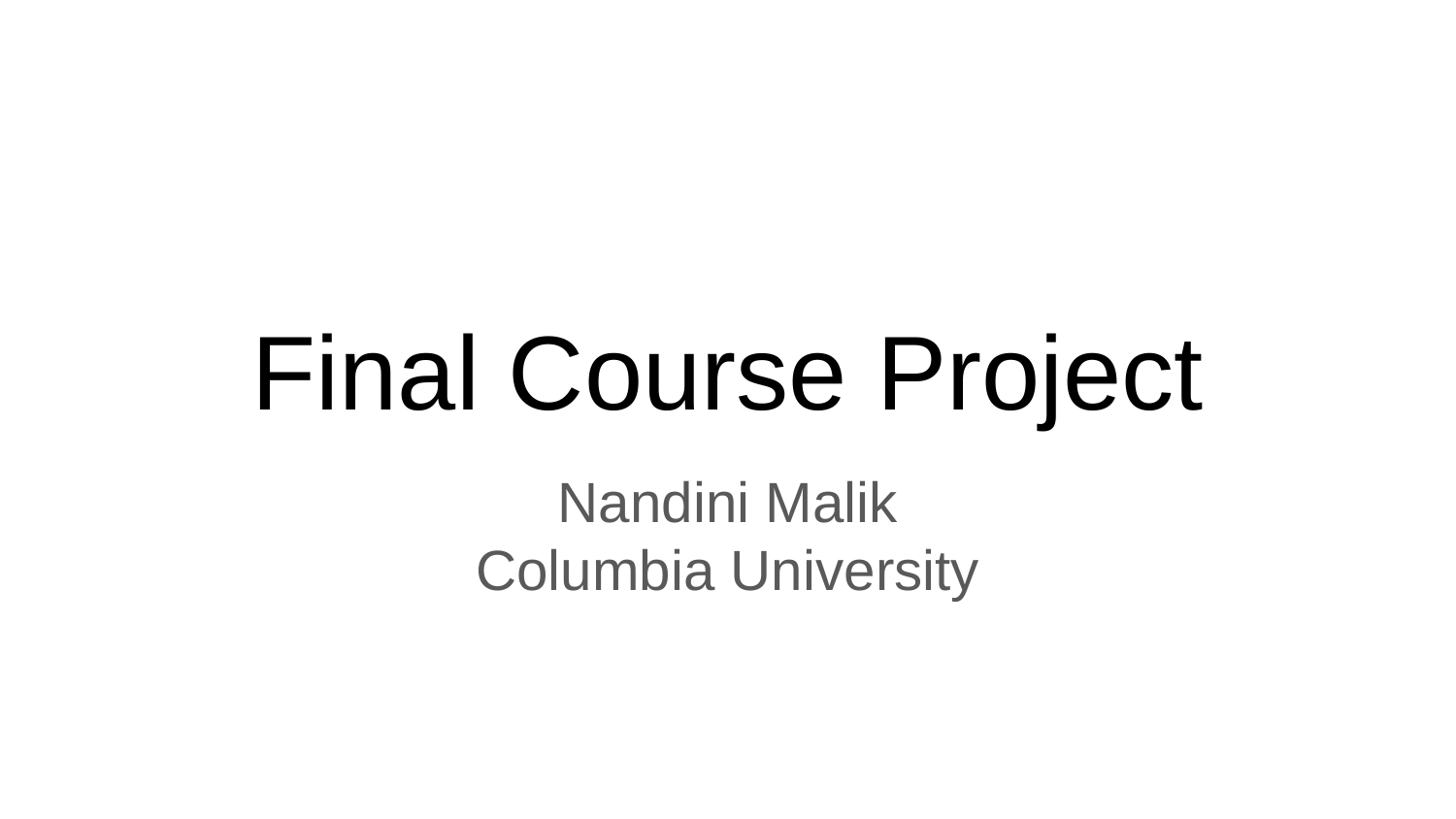

# Final Course Project
Nandini Malik
Columbia University